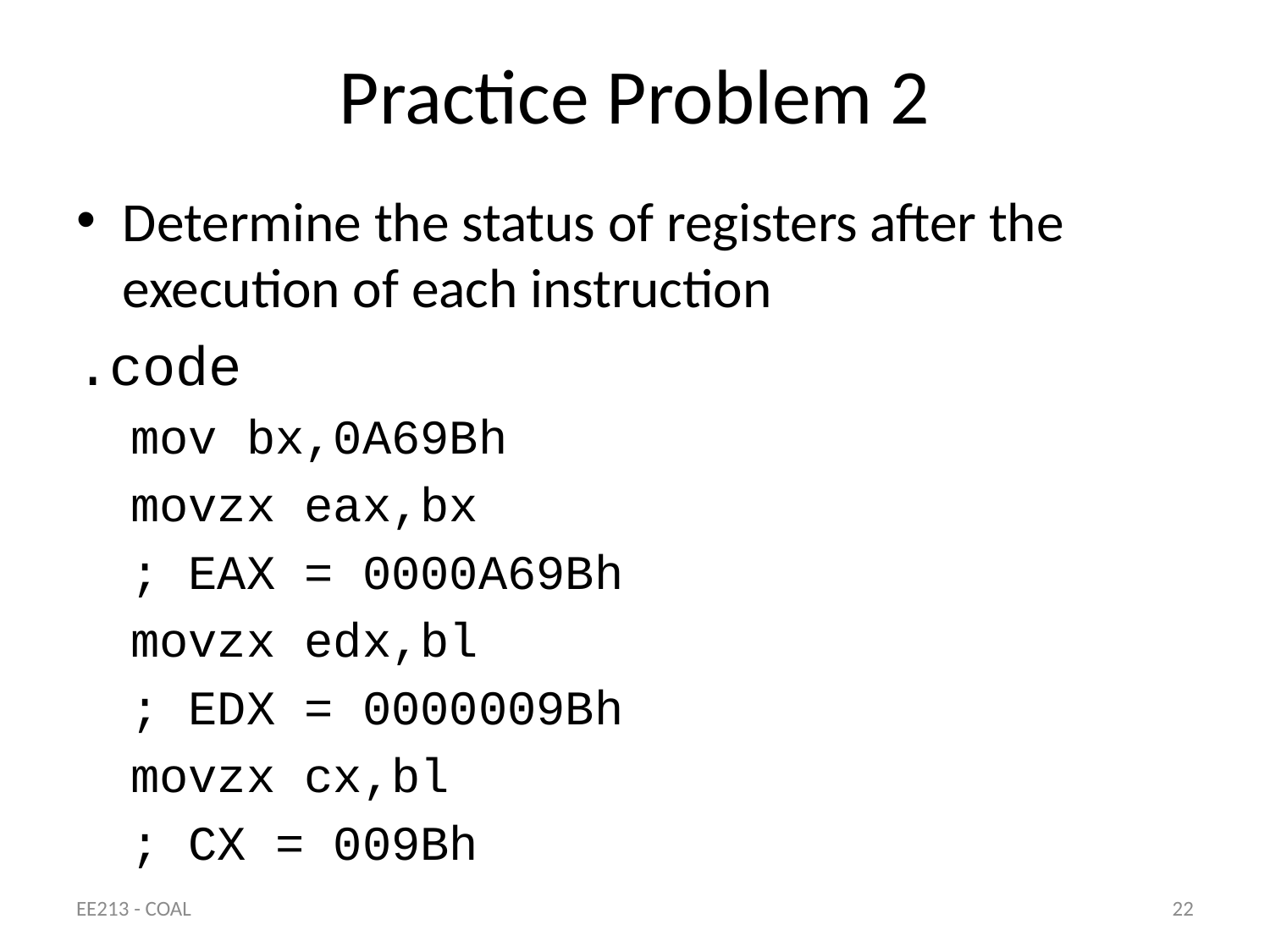

# Practice Problem 2
Determine the status of registers after the execution of each instruction
.code
mov bx,0A69Bh
movzx eax,bx
	; EAX = 0000A69Bh
movzx edx,bl
	; EDX = 0000009Bh
movzx cx,bl
	; CX = 009Bh
EE213 - COAL
22